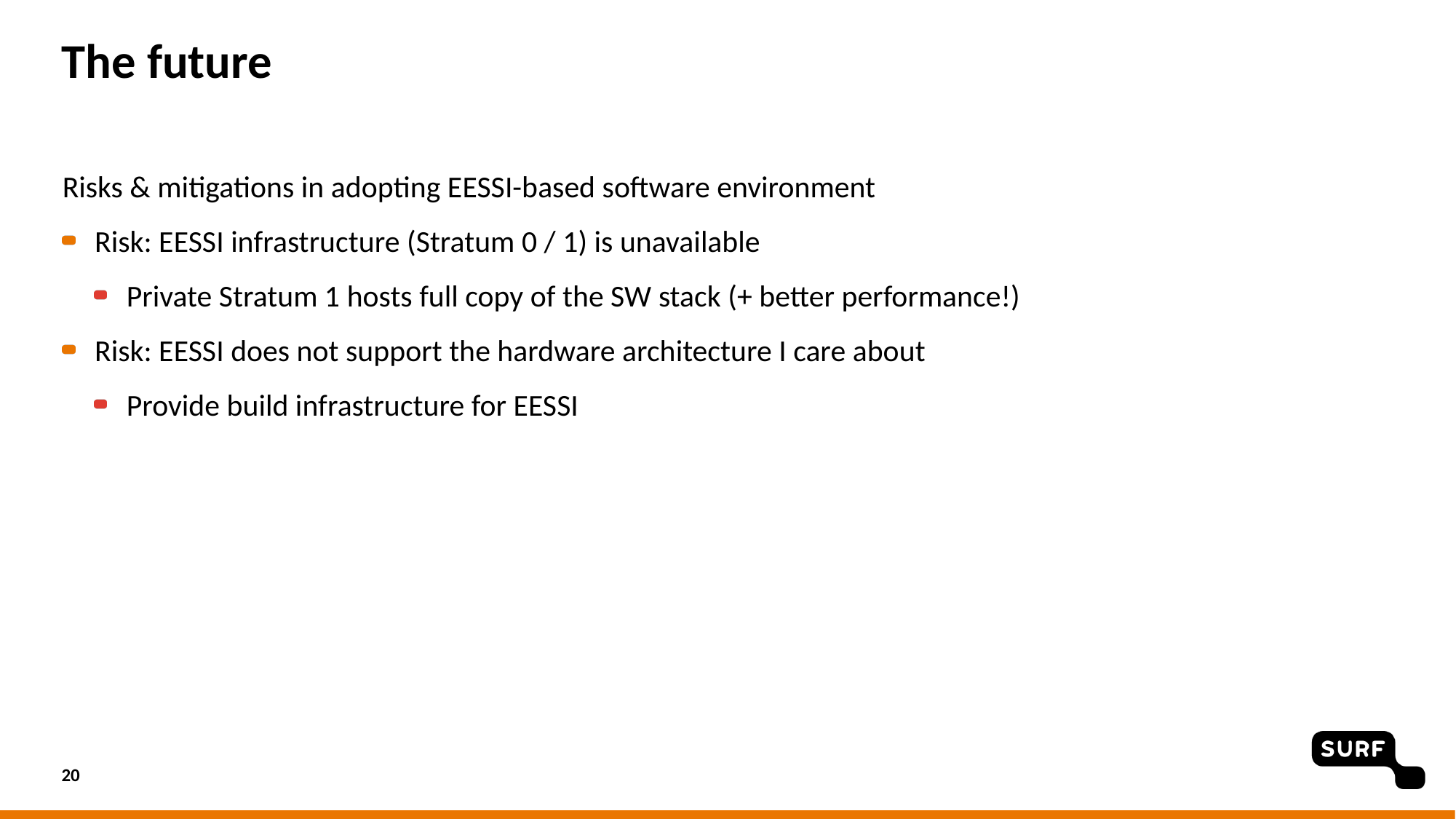

# The future
Risks & mitigations in adopting EESSI-based software environment
Risk: EESSI infrastructure (Stratum 0 / 1) is unavailable
Private Stratum 1 hosts full copy of the SW stack (+ better performance!)
Risk: EESSI does not support the hardware architecture I care about
Provide build infrastructure for EESSI
20